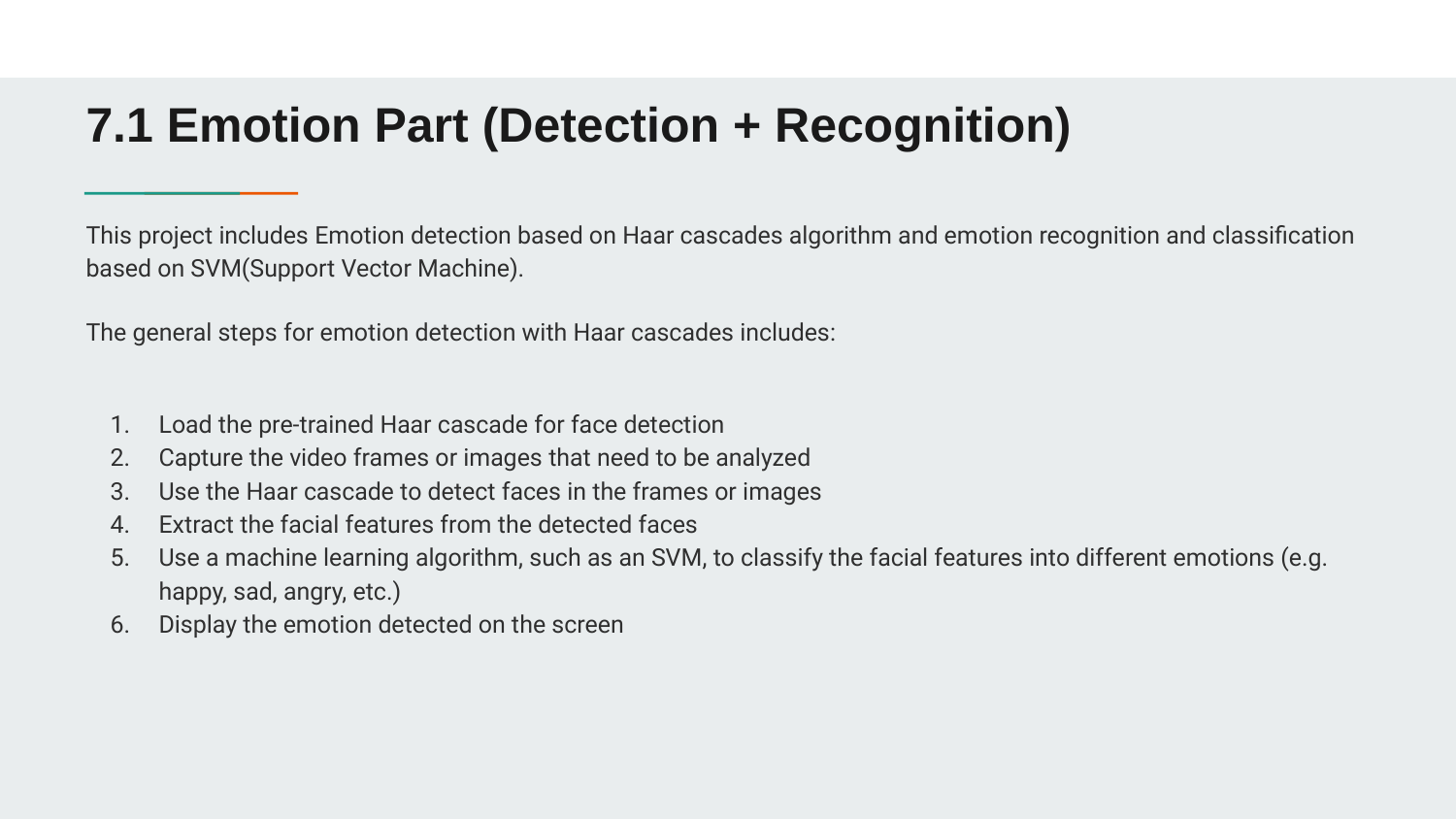

# 7.1 Emotion Part (Detection + Recognition)
This project includes Emotion detection based on Haar cascades algorithm and emotion recognition and classification based on SVM(Support Vector Machine).
The general steps for emotion detection with Haar cascades includes:
Load the pre-trained Haar cascade for face detection
Capture the video frames or images that need to be analyzed
Use the Haar cascade to detect faces in the frames or images
Extract the facial features from the detected faces
Use a machine learning algorithm, such as an SVM, to classify the facial features into different emotions (e.g. happy, sad, angry, etc.)
Display the emotion detected on the screen